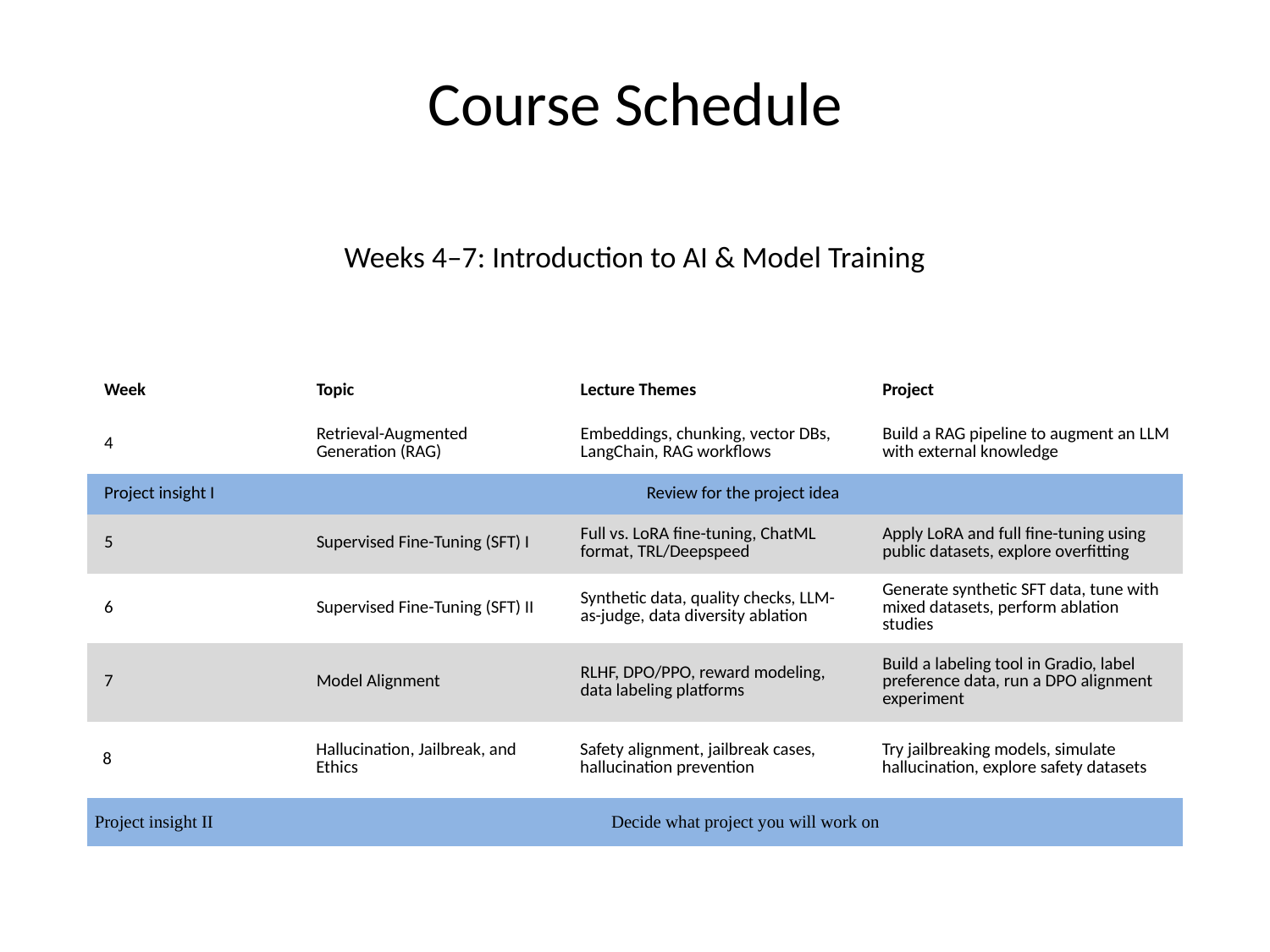

# Course Schedule
Weeks 4–7: Introduction to AI & Model Training
| Week | Topic | Lecture Themes | Project |
| --- | --- | --- | --- |
| 4 | Retrieval-Augmented Generation (RAG) | Embeddings, chunking, vector DBs, LangChain, RAG workflows | Build a RAG pipeline to augment an LLM with external knowledge |
| Project insight I | Review for the project idea |  |  |
| 5 | Supervised Fine-Tuning (SFT) I | Full vs. LoRA fine-tuning, ChatML format, TRL/Deepspeed | Apply LoRA and full fine-tuning using public datasets, explore overfitting |
| 6 | Supervised Fine-Tuning (SFT) II | Synthetic data, quality checks, LLM-as-judge, data diversity ablation | Generate synthetic SFT data, tune with mixed datasets, perform ablation studies |
| 7 | Model Alignment | RLHF, DPO/PPO, reward modeling, data labeling platforms | Build a labeling tool in Gradio, label preference data, run a DPO alignment experiment |
| 8 | Hallucination, Jailbreak, and Ethics | Safety alignment, jailbreak cases, hallucination prevention | Try jailbreaking models, simulate hallucination, explore safety datasets |
| Project insight II | Decide what project you will work on |  |  |